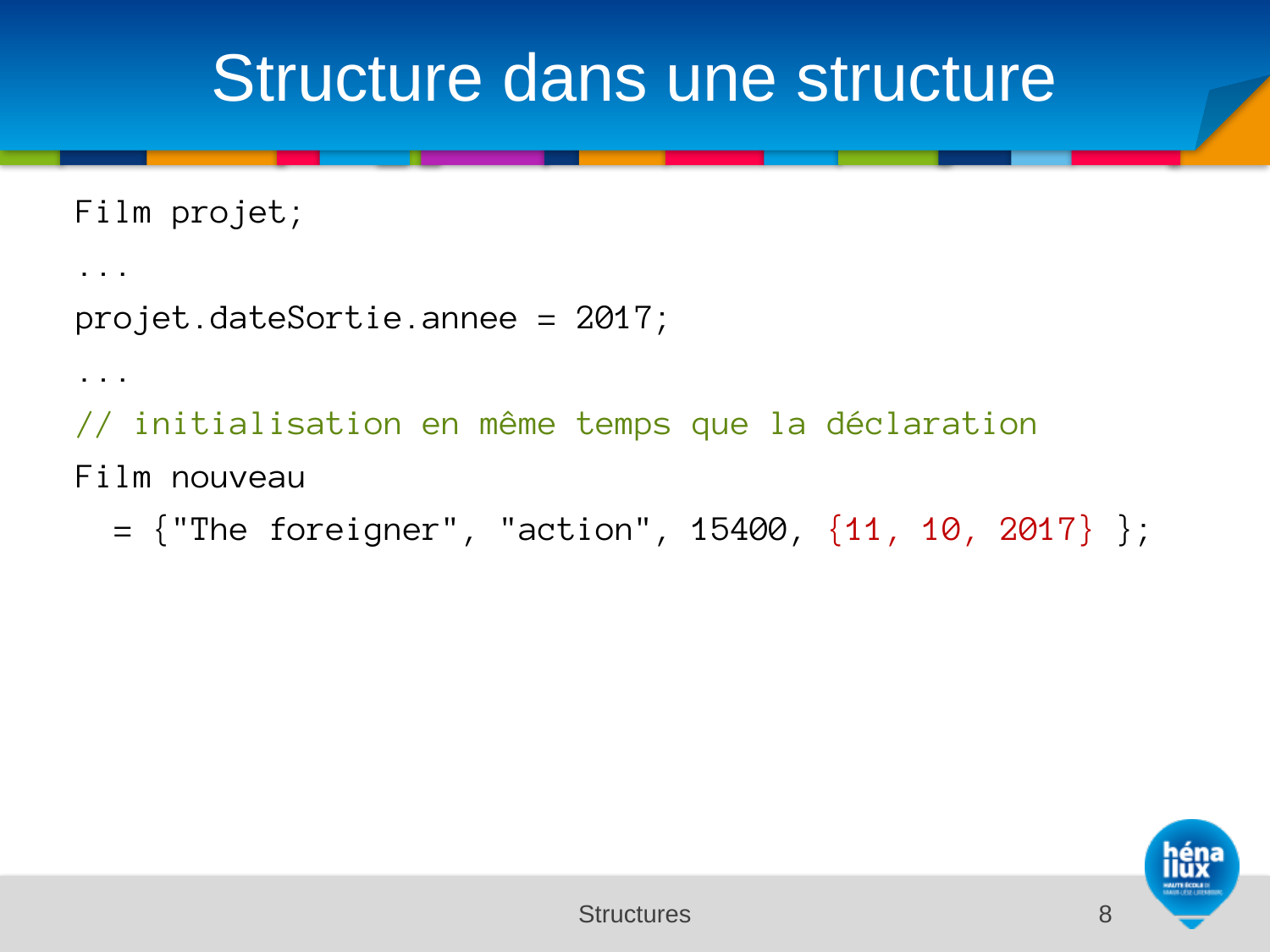

# Structure dans une structure
Film projet;
...
projet.dateSortie.annee = 2017;
...
// initialisation en même temps que la déclaration
Film nouveau
  = {"The foreigner", "action", 15400, {11, 10, 2017} };
Structures
8